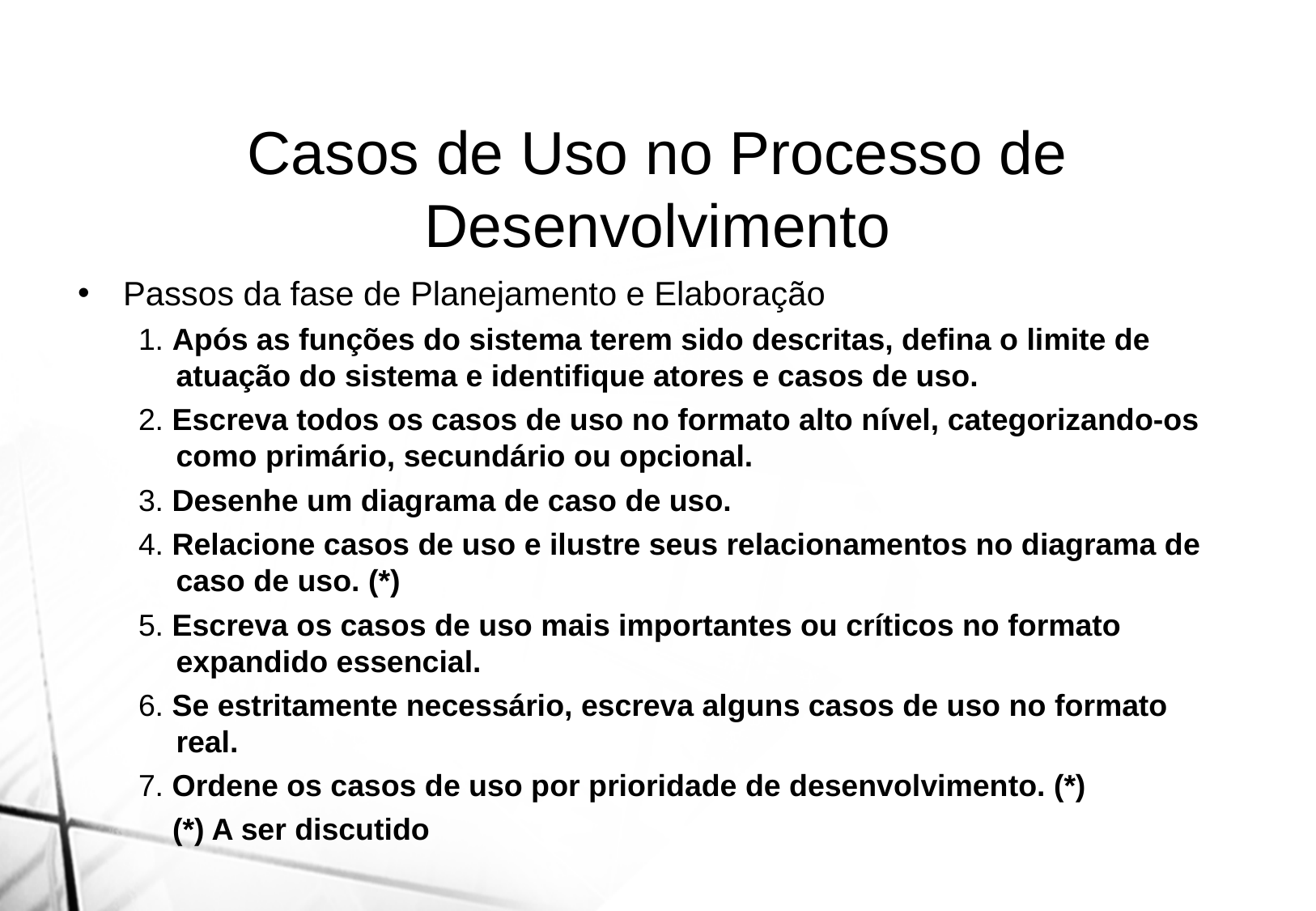

Casos de Uso no Processo de Desenvolvimento
Passos da fase de Planejamento e Elaboração
1. Após as funções do sistema terem sido descritas, defina o limite de atuação do sistema e identifique atores e casos de uso.
2. Escreva todos os casos de uso no formato alto nível, categorizando-os como primário, secundário ou opcional.
3. Desenhe um diagrama de caso de uso.
4. Relacione casos de uso e ilustre seus relacionamentos no diagrama de caso de uso. (*)
5. Escreva os casos de uso mais importantes ou críticos no formato expandido essencial.
6. Se estritamente necessário, escreva alguns casos de uso no formato real.
7. Ordene os casos de uso por prioridade de desenvolvimento. (*)
    (*) A ser discutido